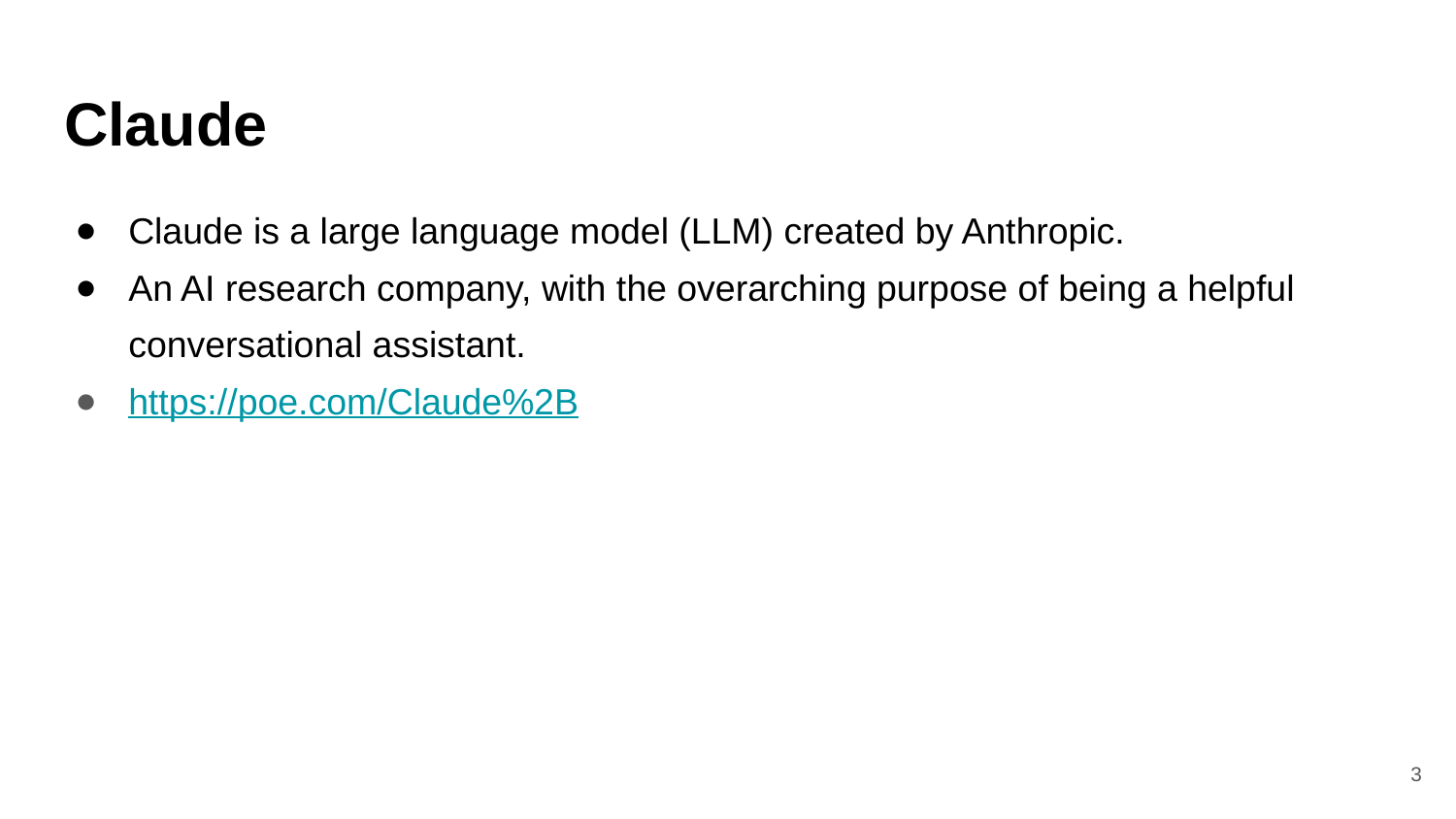

# Claude
Claude is a large language model (LLM) created by Anthropic.
An AI research company, with the overarching purpose of being a helpful conversational assistant.
https://poe.com/Claude%2B

3